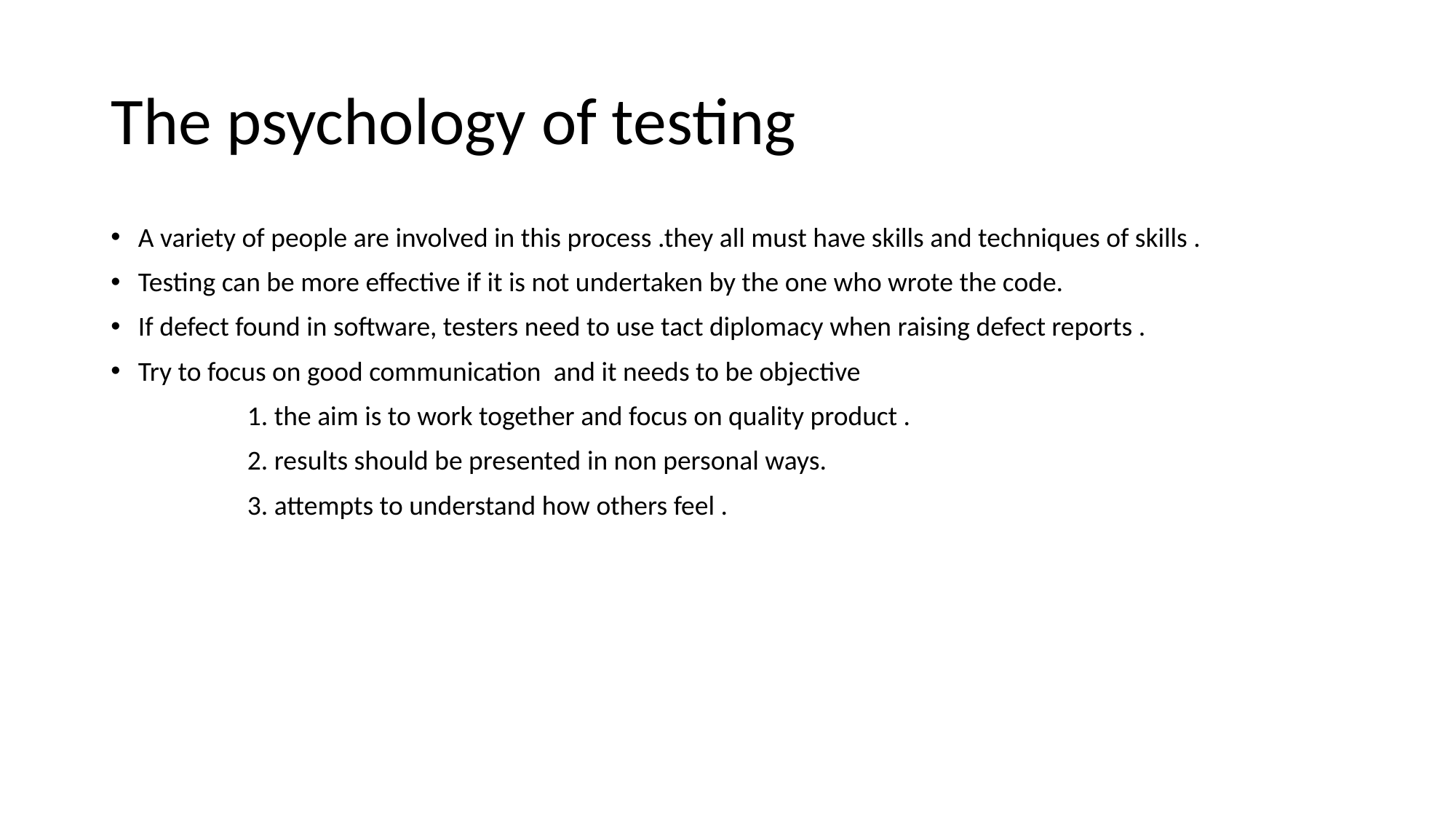

# The psychology of testing
A variety of people are involved in this process .they all must have skills and techniques of skills .
Testing can be more effective if it is not undertaken by the one who wrote the code.
If defect found in software, testers need to use tact diplomacy when raising defect reports .
Try to focus on good communication  and it needs to be objective
		1. the aim is to work together and focus on quality product .
		2. results should be presented in non personal ways.
		3. attempts to understand how others feel .